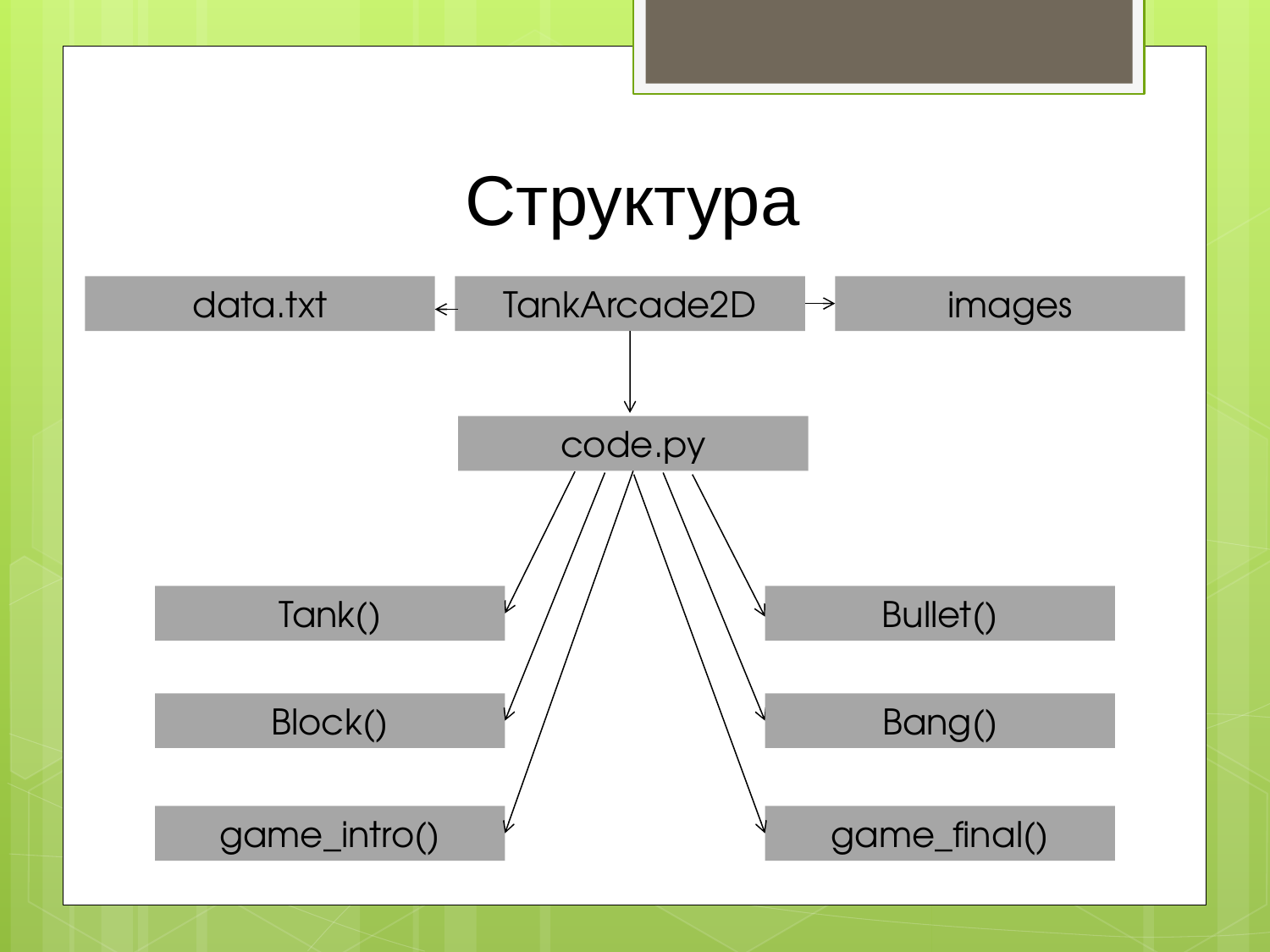

# Структура
data.txt
TankArcade2D
images
code.py
Tank()
Bullet()
Block()
Bang()
game_intro()
game_final()